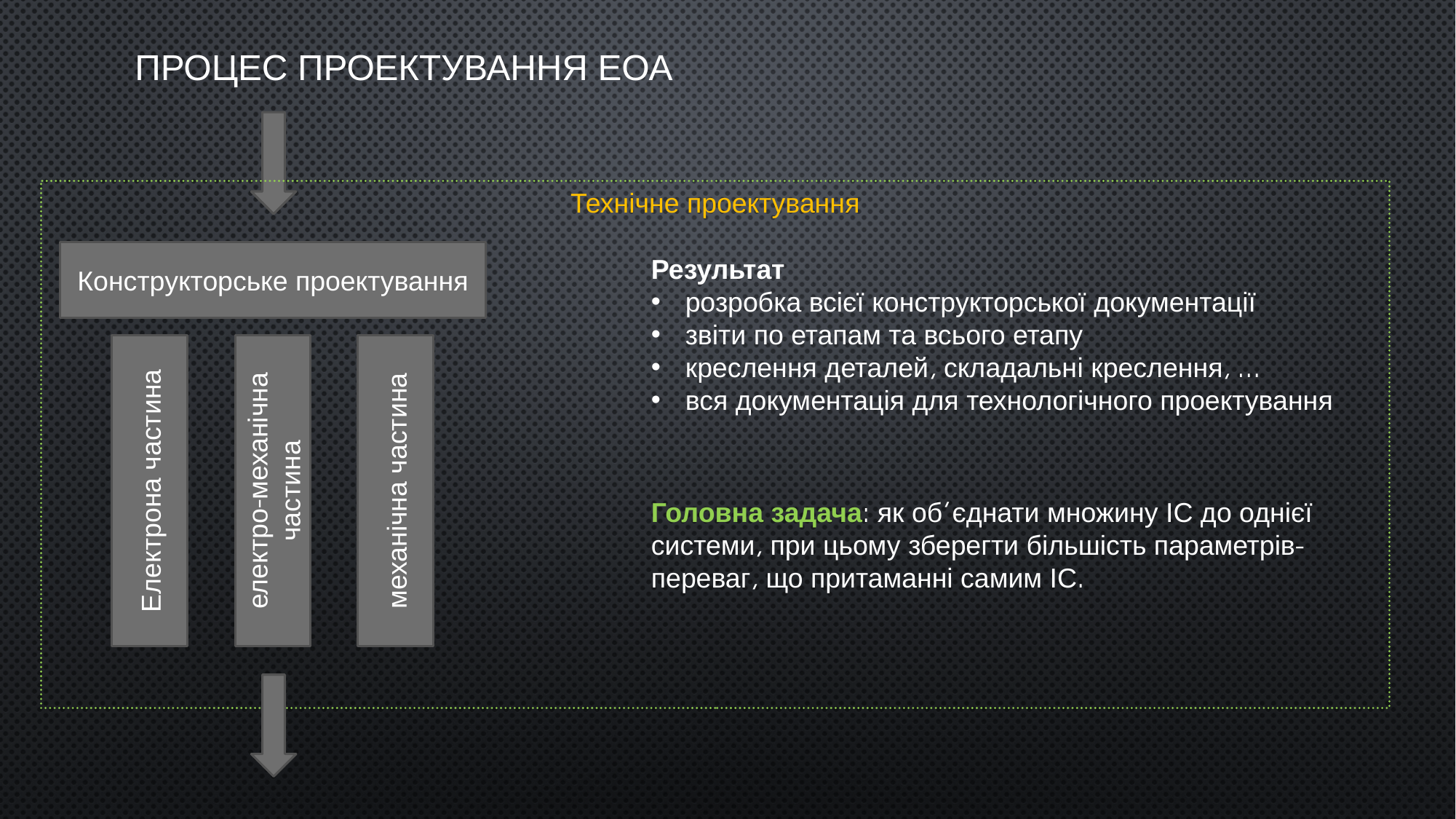

# процес проектування ЕОА

Технічне проектування
Конструкторське проектування
Результат
розробка всієї конструкторської документації
звіти по етапам та всього етапу
креслення деталей, складальні креслення, …
вся документація для технологічного проектування
Електрона частина
електро-механічна частина
механічна частина
Головна задача: як об’єднати множину ІС до однієї системи, при цьому зберегти більшість параметрів-переваг, що притаманні самим ІС.